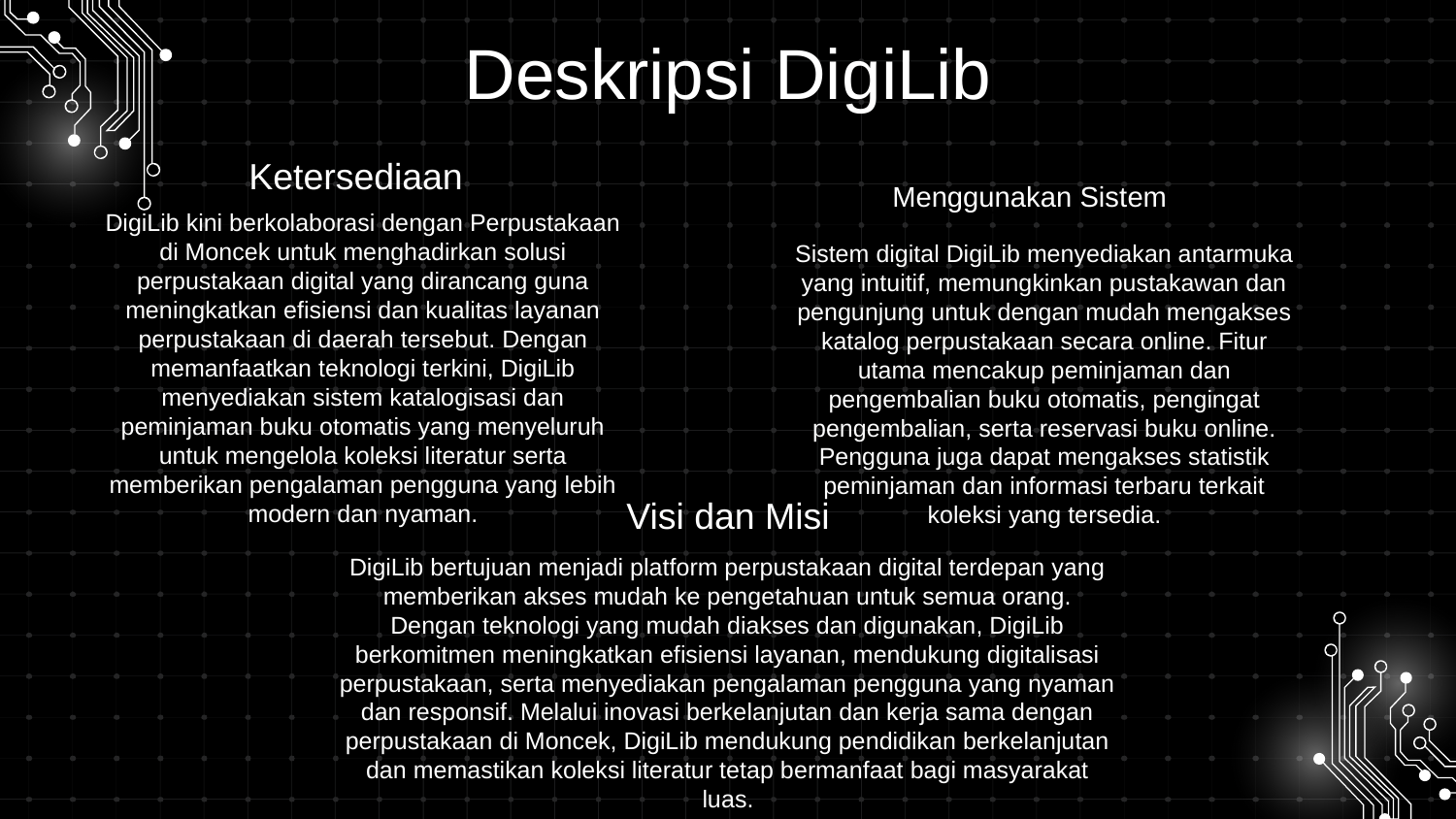

# Deskripsi DigiLib
Ketersediaan
Menggunakan Sistem
Menggunakan Sistem
DigiLib kini berkolaborasi dengan Perpustakaan di Moncek untuk menghadirkan solusi perpustakaan digital yang dirancang guna meningkatkan efisiensi dan kualitas layanan perpustakaan di daerah tersebut. Dengan memanfaatkan teknologi terkini, DigiLib menyediakan sistem katalogisasi dan peminjaman buku otomatis yang menyeluruh untuk mengelola koleksi literatur serta memberikan pengalaman pengguna yang lebih modern dan nyaman.
Sistem digital DigiLib menyediakan antarmuka yang intuitif, memungkinkan pustakawan dan pengunjung untuk dengan mudah mengakses katalog perpustakaan secara online. Fitur utama mencakup peminjaman dan pengembalian buku otomatis, pengingat pengembalian, serta reservasi buku online. Pengguna juga dapat mengakses statistik peminjaman dan informasi terbaru terkait koleksi yang tersedia.
Visi dan Misi
DigiLib bertujuan menjadi platform perpustakaan digital terdepan yang memberikan akses mudah ke pengetahuan untuk semua orang. Dengan teknologi yang mudah diakses dan digunakan, DigiLib berkomitmen meningkatkan efisiensi layanan, mendukung digitalisasi perpustakaan, serta menyediakan pengalaman pengguna yang nyaman dan responsif. Melalui inovasi berkelanjutan dan kerja sama dengan perpustakaan di Moncek, DigiLib mendukung pendidikan berkelanjutan dan memastikan koleksi literatur tetap bermanfaat bagi masyarakat luas.